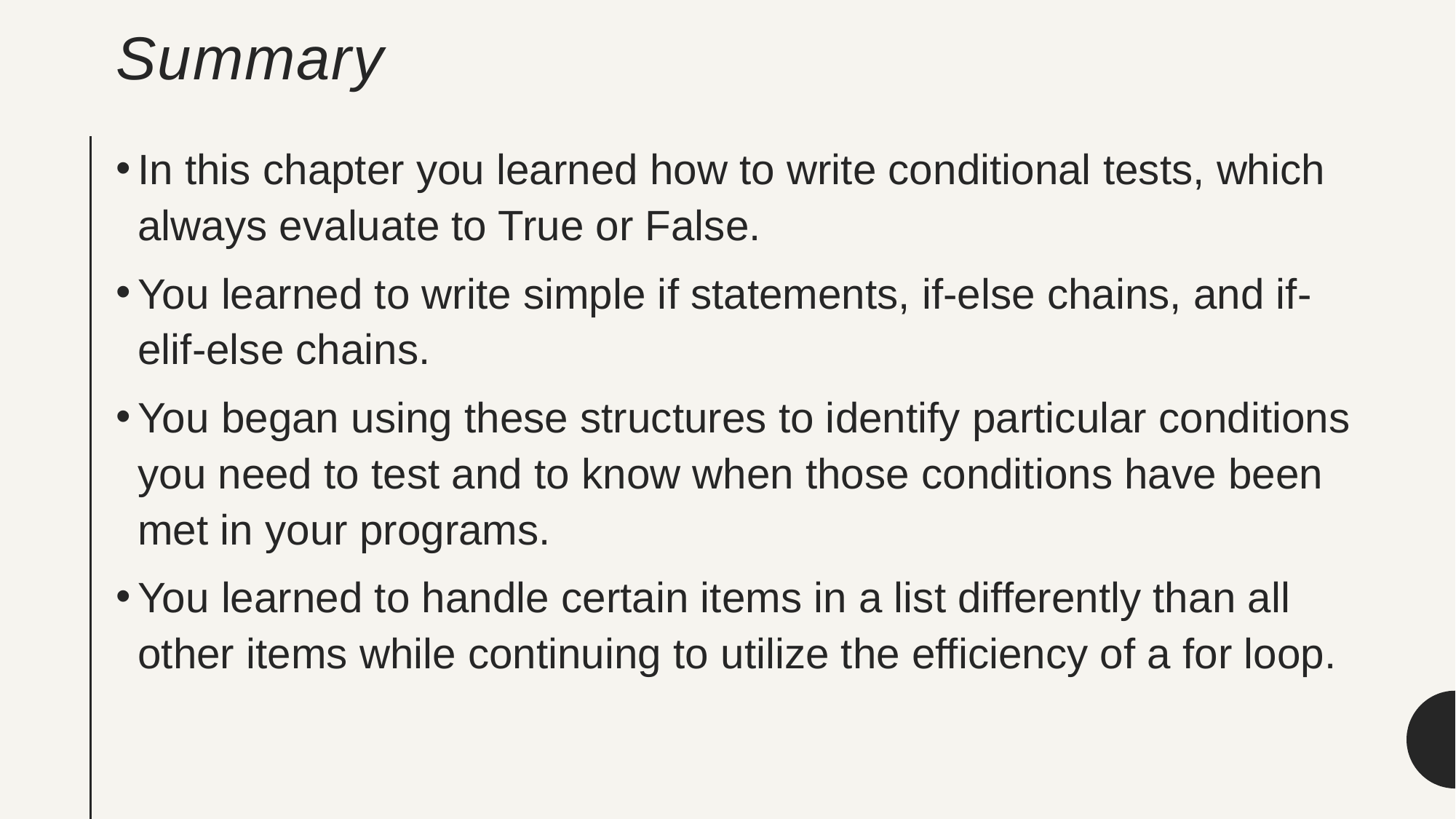

# Summary
In this chapter you learned how to write conditional tests, which always evaluate to True or False.
You learned to write simple if statements, if-else chains, and if-elif-else chains.
You began using these structures to identify particular conditions you need to test and to know when those conditions have been met in your programs.
You learned to handle certain items in a list differently than all other items while continuing to utilize the efficiency of a for loop.